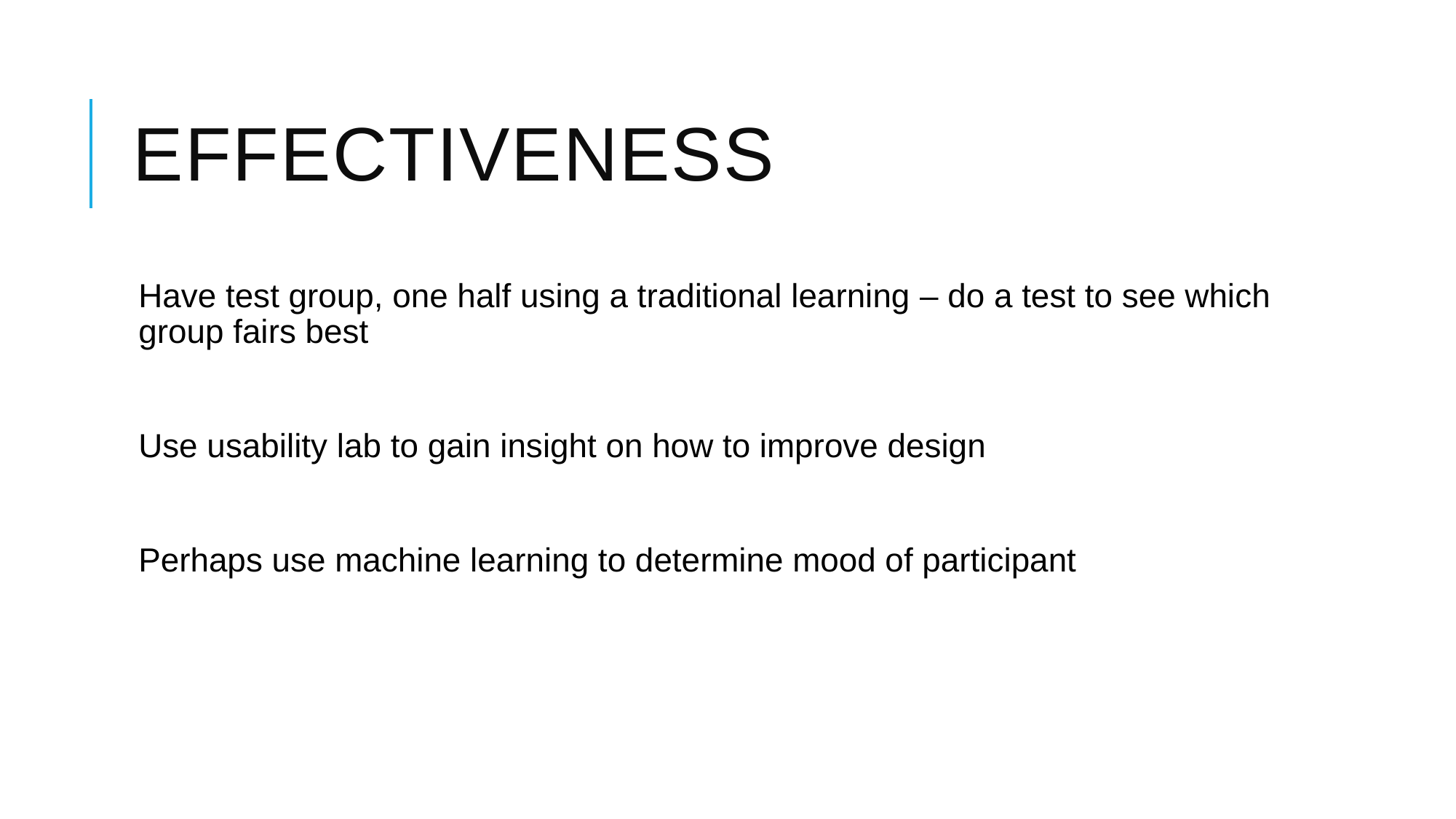

# Effectiveness
Have test group, one half using a traditional learning – do a test to see which group fairs best

Use usability lab to gain insight on how to improve design

Perhaps use machine learning to determine mood of participant